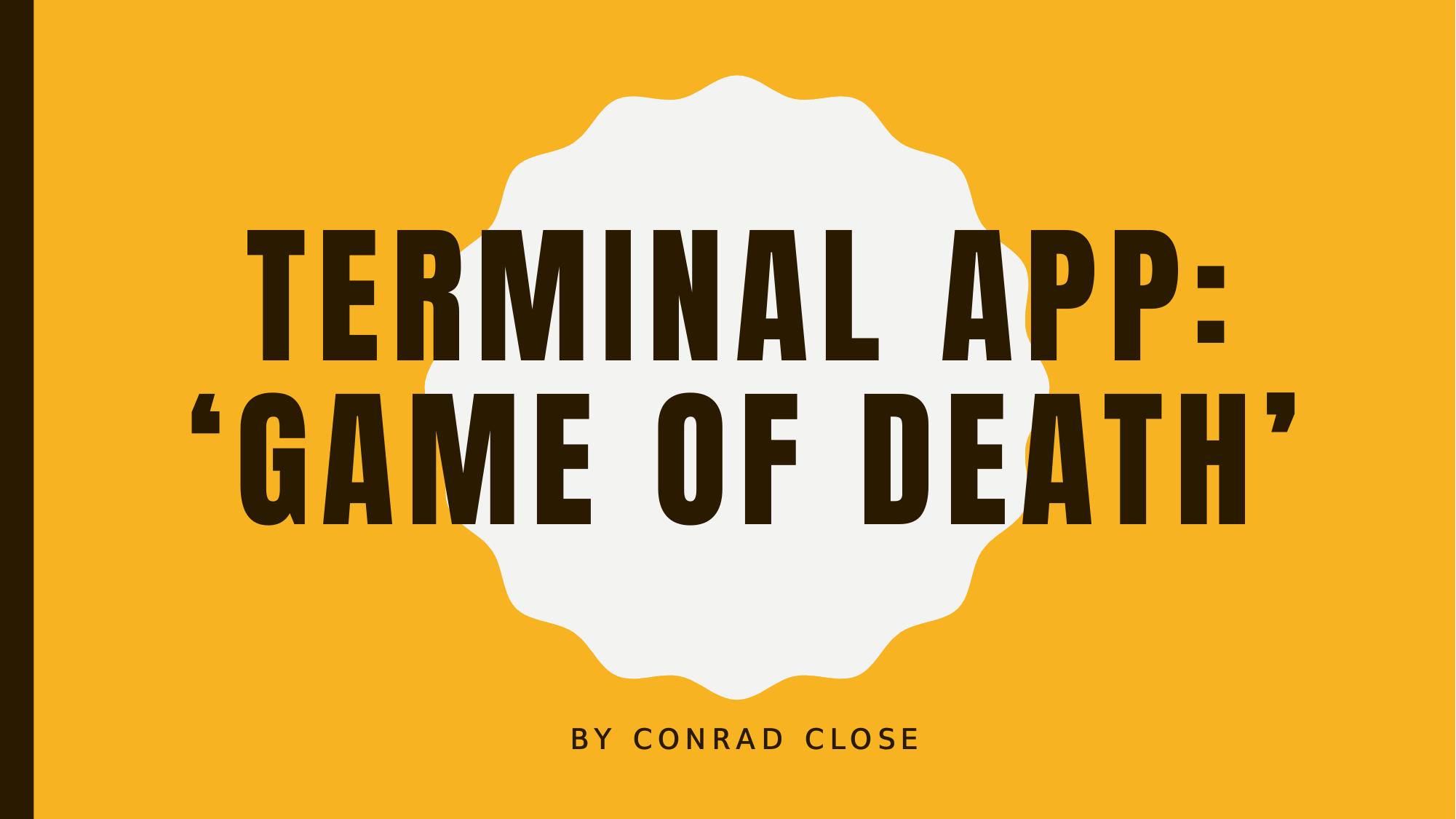

# Terminal App: ‘Game of Death’
By Conrad Close